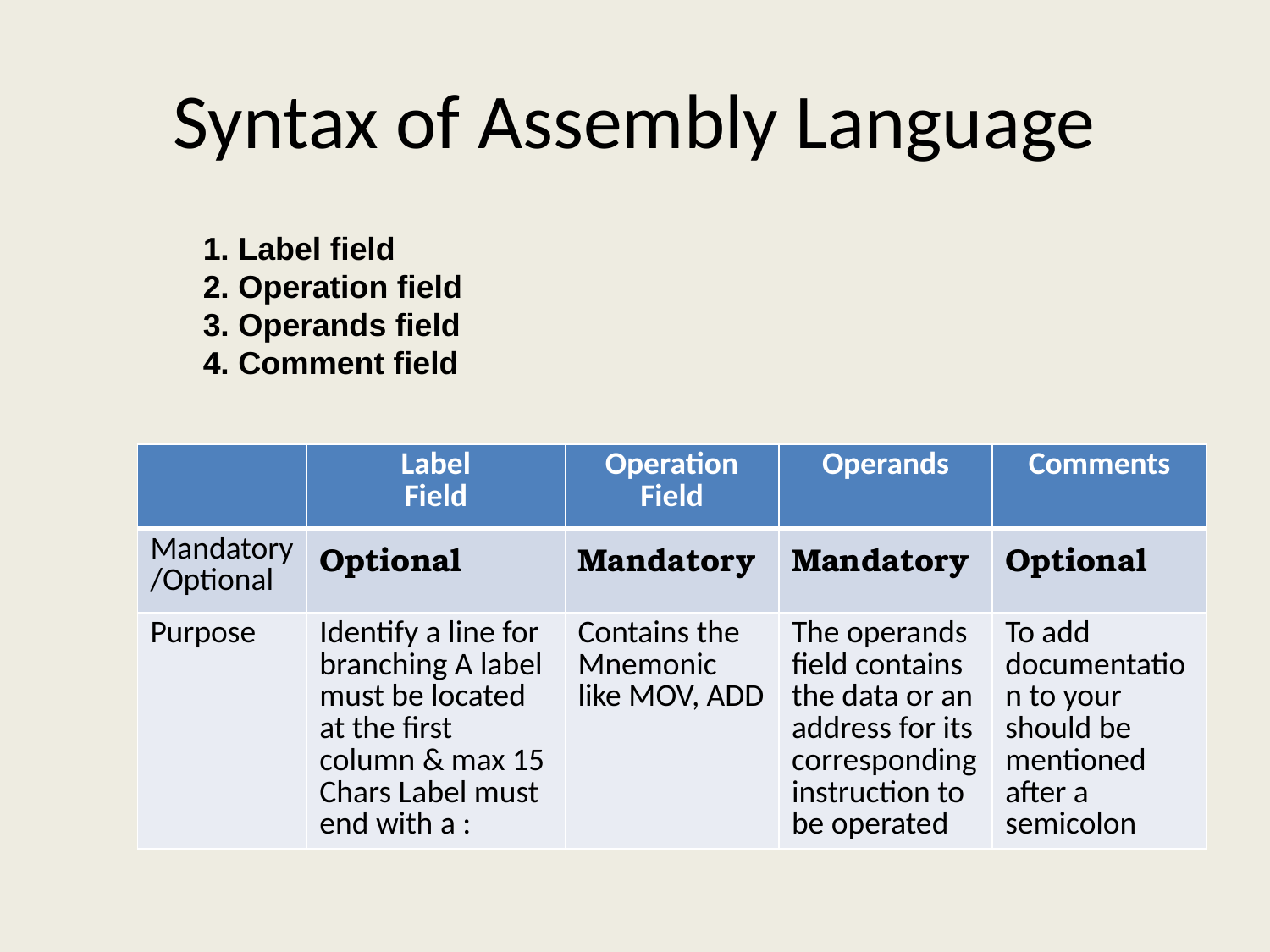

# Syntax of Assembly Language
1. Label field
2. Operation field
3. Operands field
4. Comment field
|  | Label Field | Operation Field | Operands | Comments |
| --- | --- | --- | --- | --- |
| Mandatory/Optional | Optional | Mandatory | Mandatory | Optional |
| Purpose | Identify a line for branching A label must be located at the first column & max 15 Chars Label must end with a : | Contains the Mnemonic like MOV, ADD | The operands field contains the data or an address for its corresponding instruction to be operated | To add documentation to your should be mentioned after a semicolon |